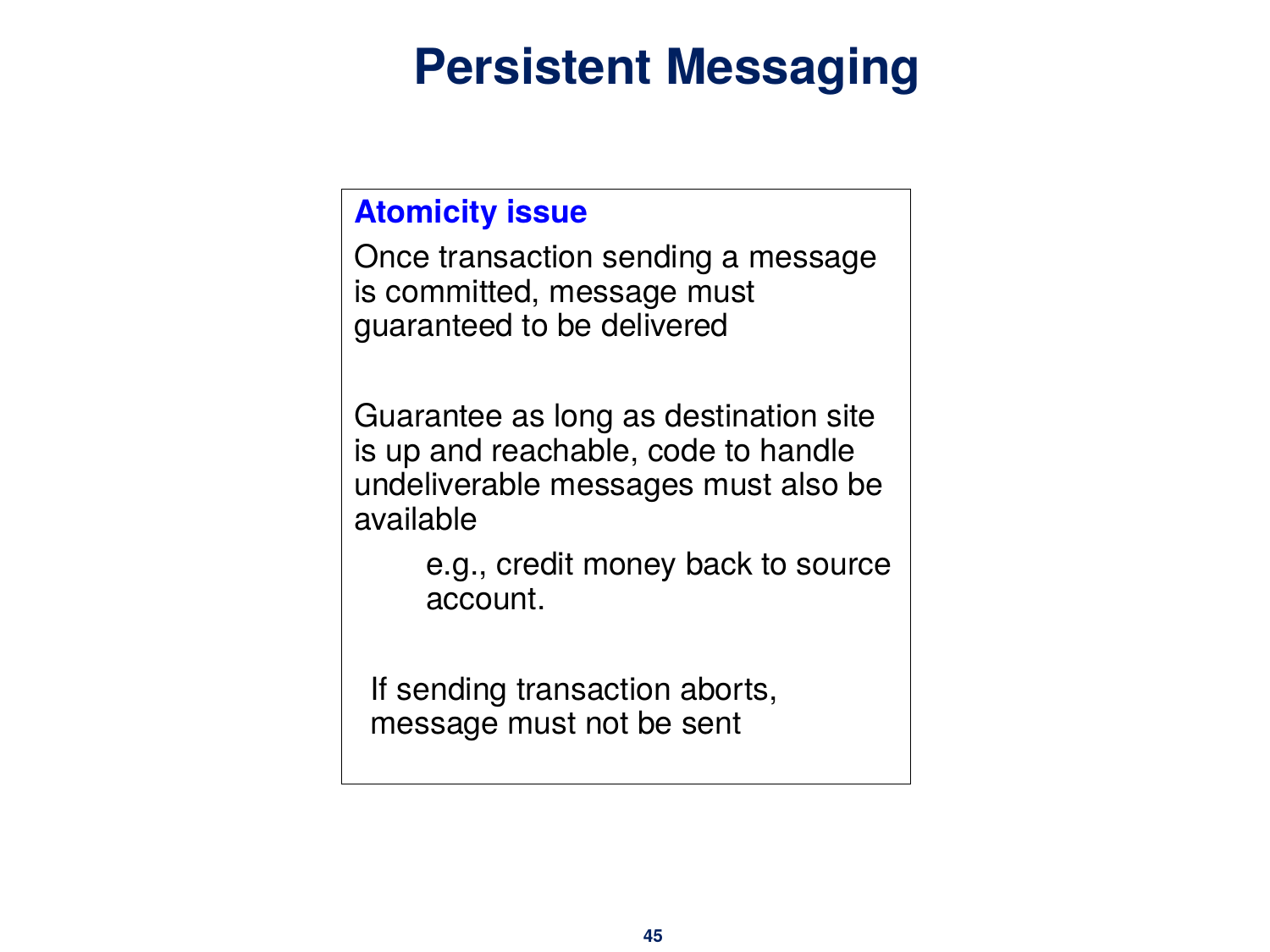

# Persistent Messaging
Atomicity issue
Once transaction sending a message is committed, message must guaranteed to be delivered

Guarantee as long as destination site is up and reachable, code to handle undeliverable messages must also be available
e.g., credit money back to source account.

If sending transaction aborts, message must not be sent